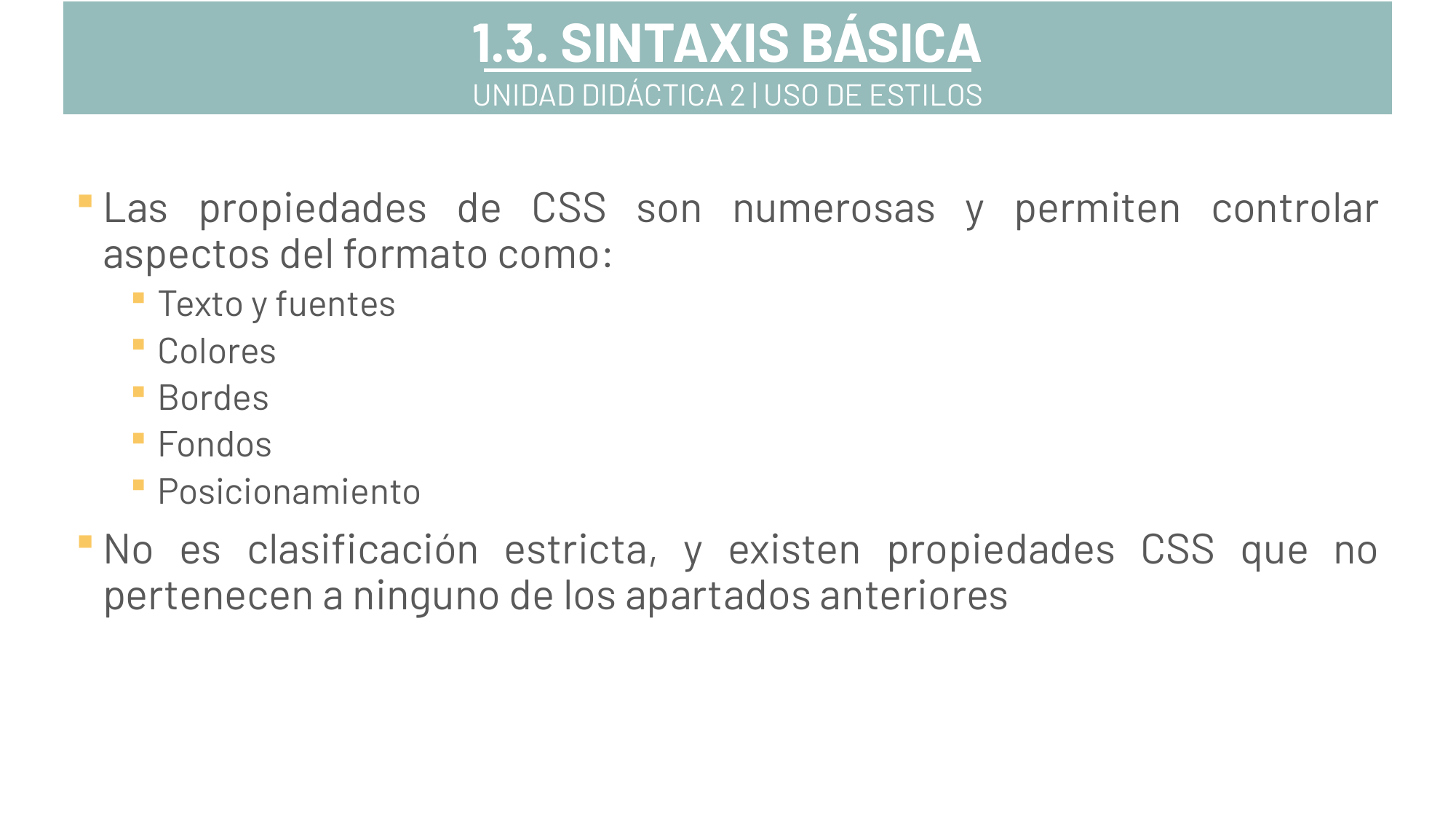

1.3. SINTAXIS BÁSICA
UNIDAD DIDÁCTICA 2 | USO DE ESTILOS
Las propiedades de CSS son numerosas y permiten controlar aspectos del formato como:
Texto y fuentes
Colores
Bordes
Fondos
Posicionamiento
No es clasificación estricta, y existen propiedades CSS que no pertenecen a ninguno de los apartados anteriores